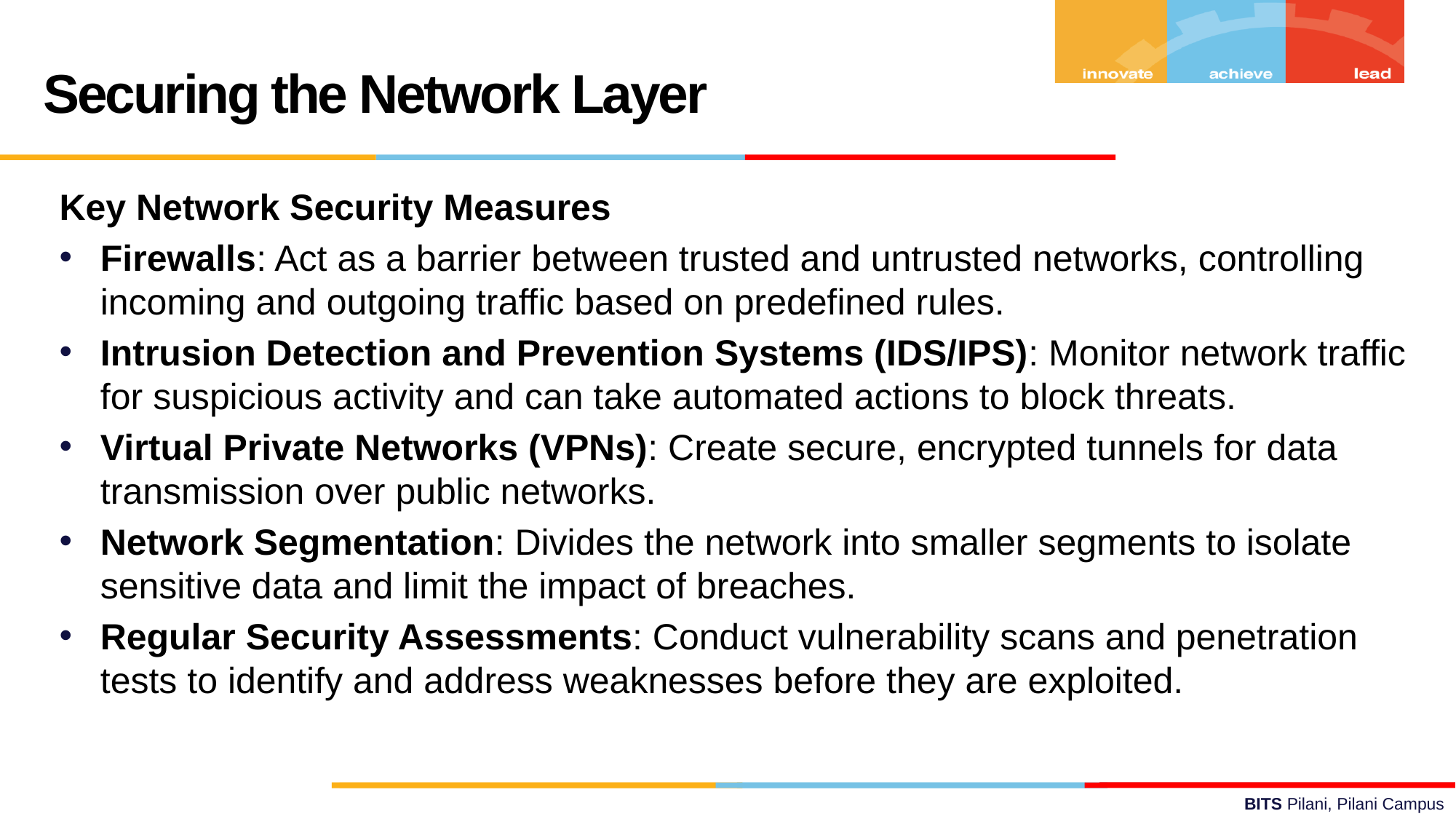

Securing the Network Layer
Key Network Security Measures
Firewalls: Act as a barrier between trusted and untrusted networks, controlling incoming and outgoing traffic based on predefined rules.
Intrusion Detection and Prevention Systems (IDS/IPS): Monitor network traffic for suspicious activity and can take automated actions to block threats.
Virtual Private Networks (VPNs): Create secure, encrypted tunnels for data transmission over public networks.
Network Segmentation: Divides the network into smaller segments to isolate sensitive data and limit the impact of breaches.
Regular Security Assessments: Conduct vulnerability scans and penetration tests to identify and address weaknesses before they are exploited.